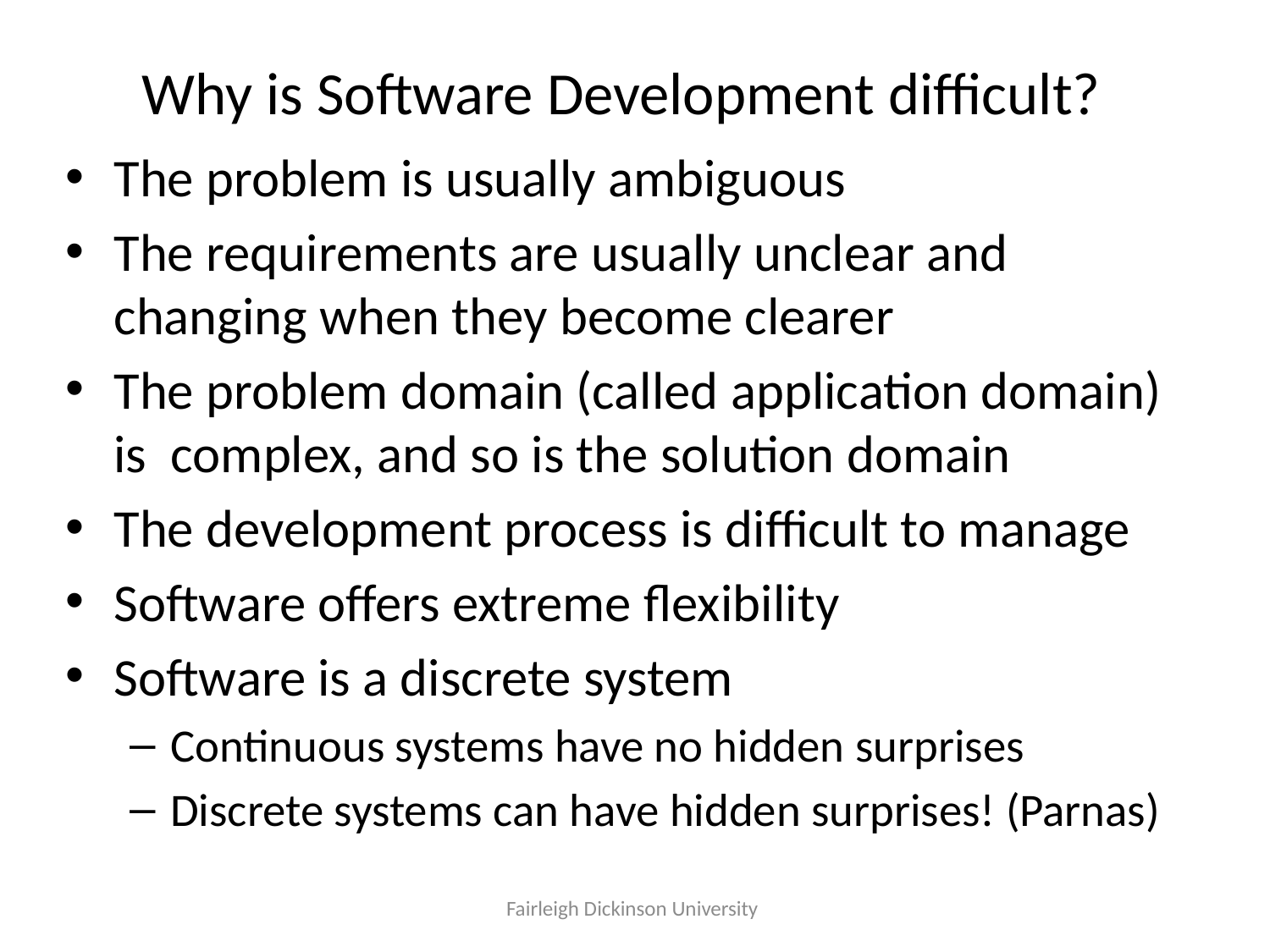

# Why is Software Development difficult?
The problem is usually ambiguous
The requirements are usually unclear and changing when they become clearer
The problem domain (called application domain) is  complex, and so is the solution domain
The development process is difficult to manage
Software offers extreme flexibility
Software is a discrete system
Continuous systems have no hidden surprises
Discrete systems can have hidden surprises! (Parnas)
Fairleigh Dickinson University